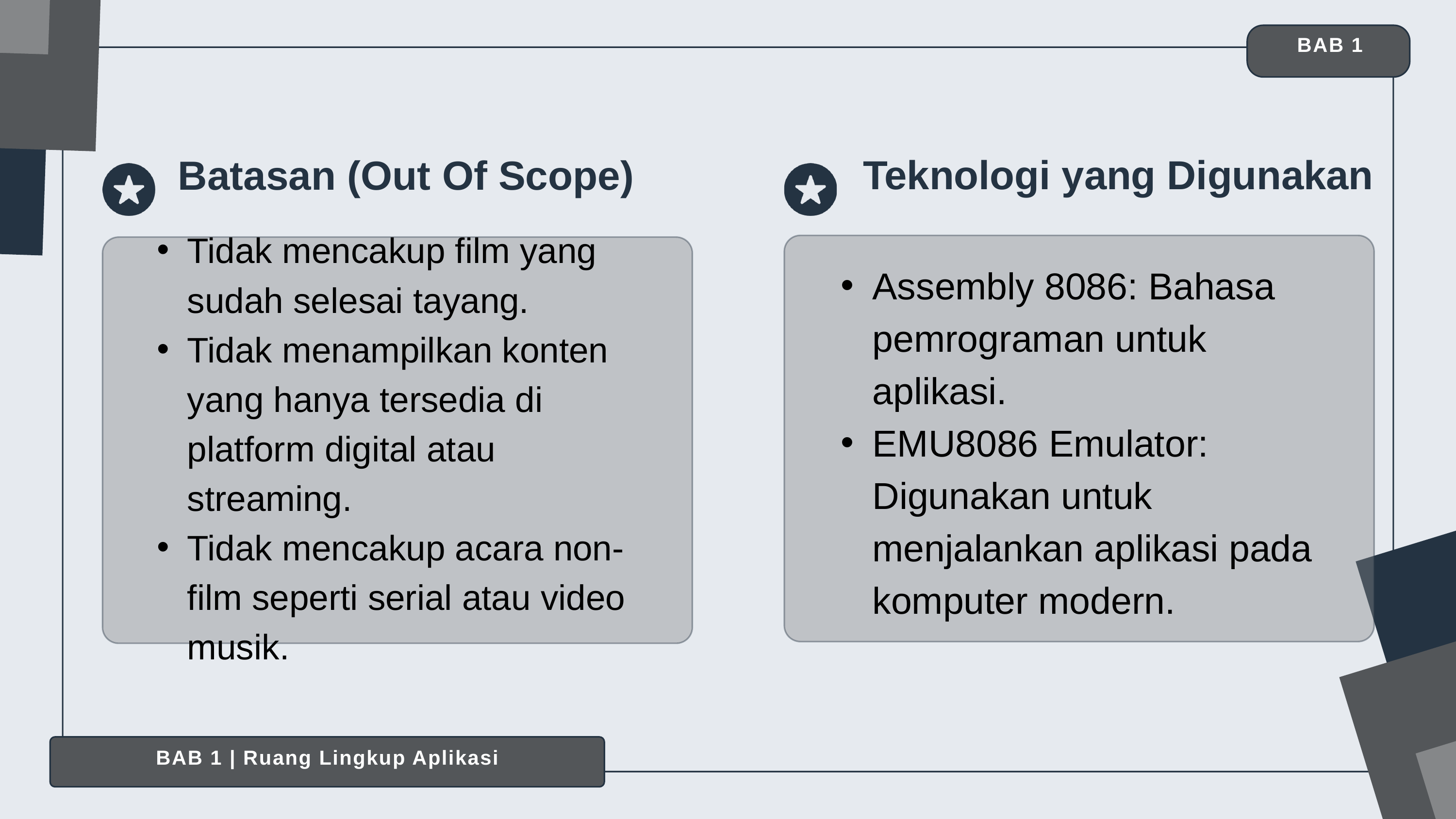

BAB 1

Batasan (Out Of Scope)

Teknologi yang Digunakan

Tidak mencakup film yang sudah selesai tayang.
Tidak menampilkan konten yang hanya tersedia di platform digital atau streaming.
Tidak mencakup acara non-film seperti serial atau video musik.

Assembly 8086: Bahasa pemrograman untuk aplikasi.
EMU8086 Emulator: Digunakan untuk menjalankan aplikasi pada komputer modern.

BAB 1 | Ruang Lingkup Aplikasi